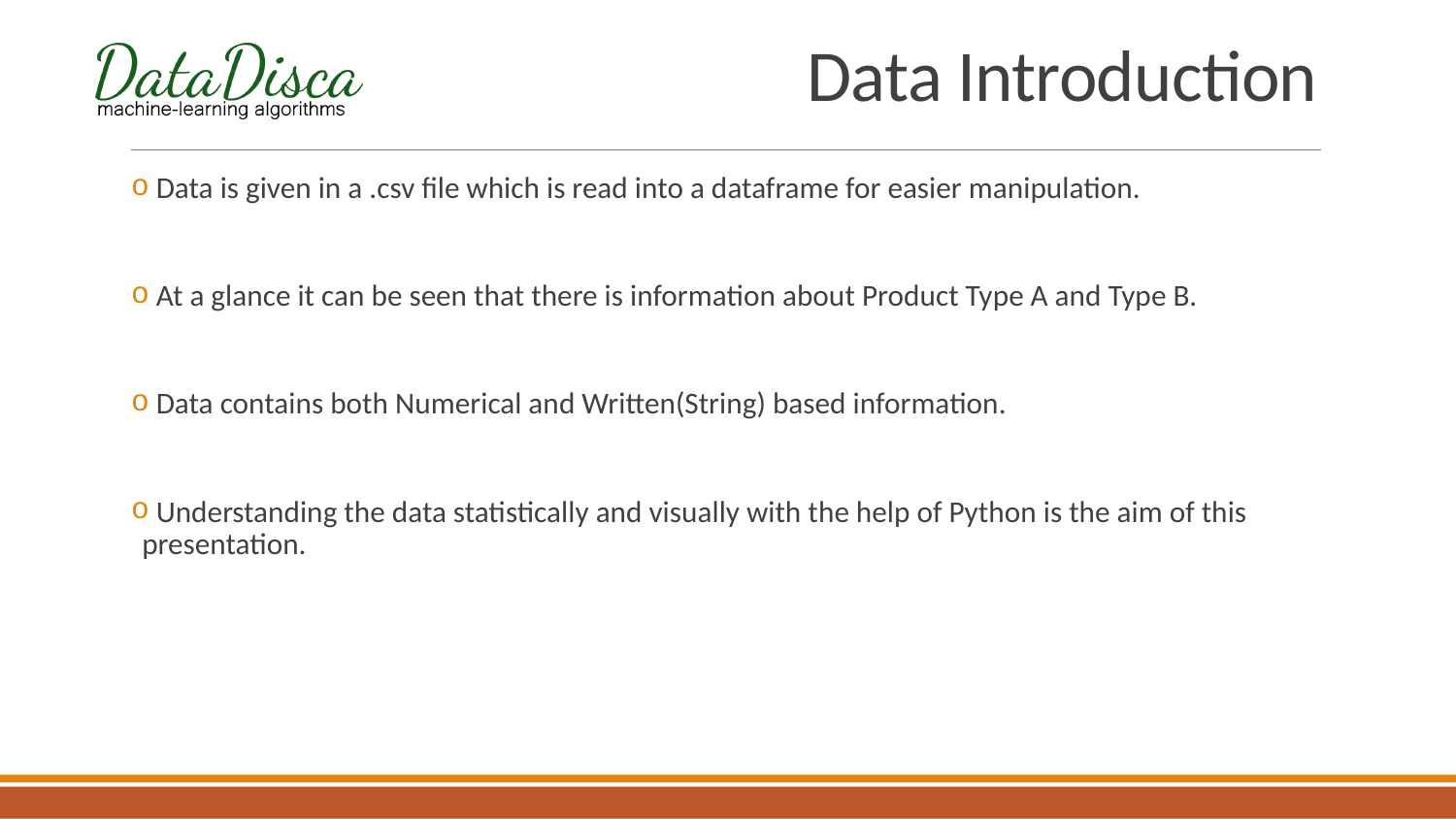

# Data Introduction
 Data is given in a .csv file which is read into a dataframe for easier manipulation.

 At a glance it can be seen that there is information about Product Type A and Type B.

 Data contains both Numerical and Written(String) based information.

 Understanding the data statistically and visually with the help of Python is the aim of this presentation.